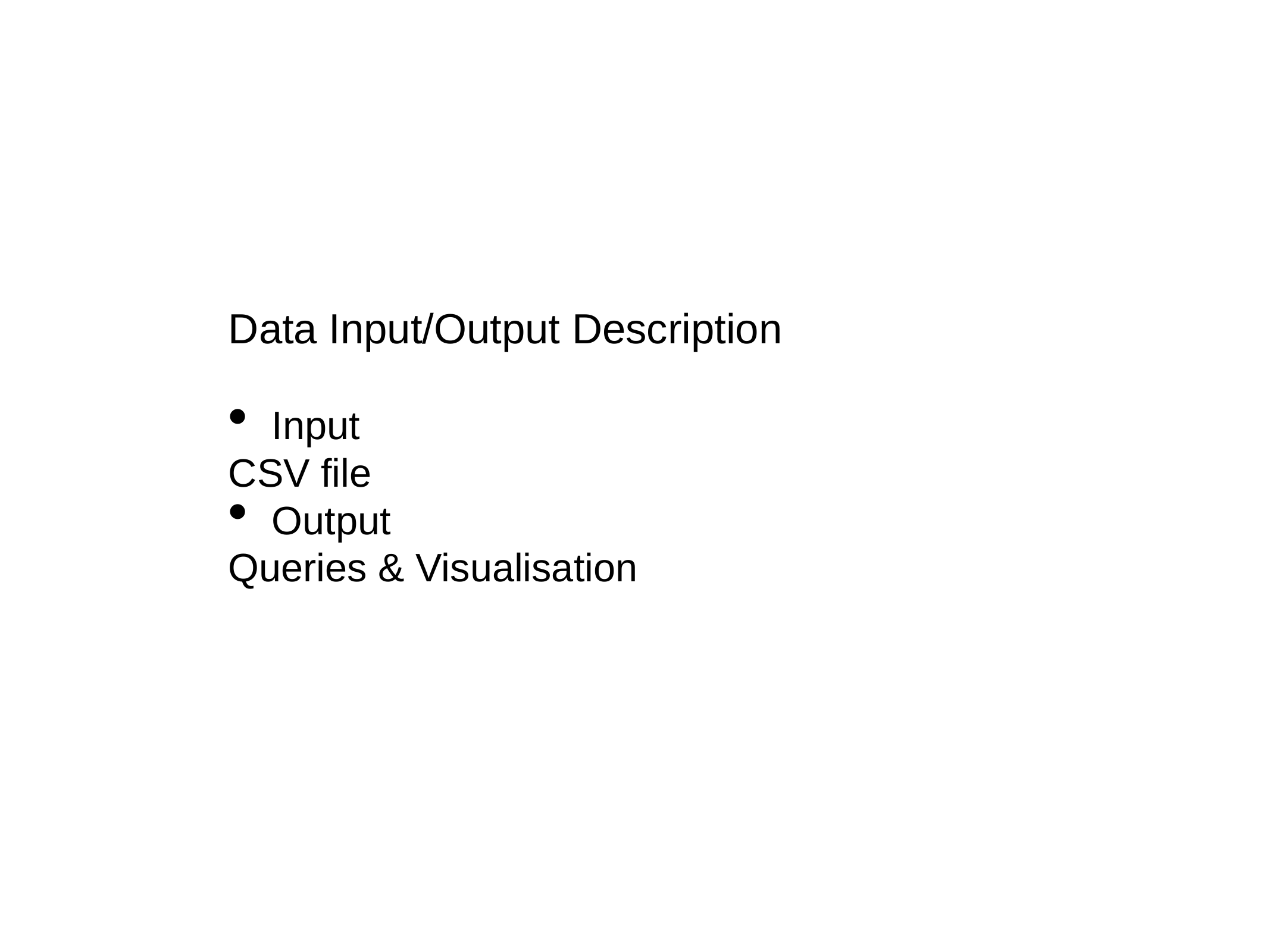

Data Input/Output Description

Input
CSV file
Output
Queries & Visualisation